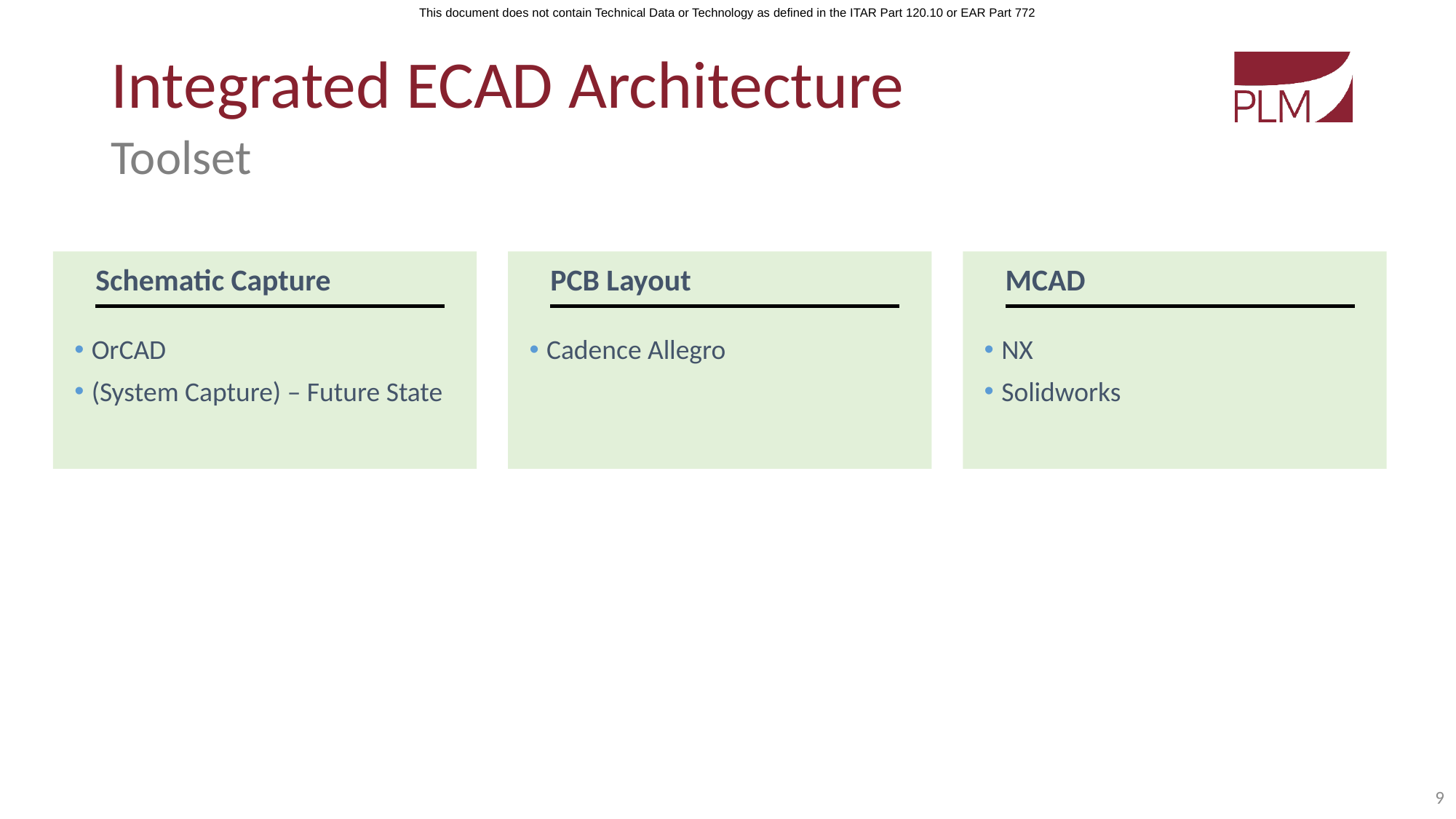

# Integrated ECAD Architecture
Toolset

MCAD
NX
Solidworks

PCB Layout
Cadence Allegro

Schematic Capture
OrCAD
(System Capture) – Future State
9